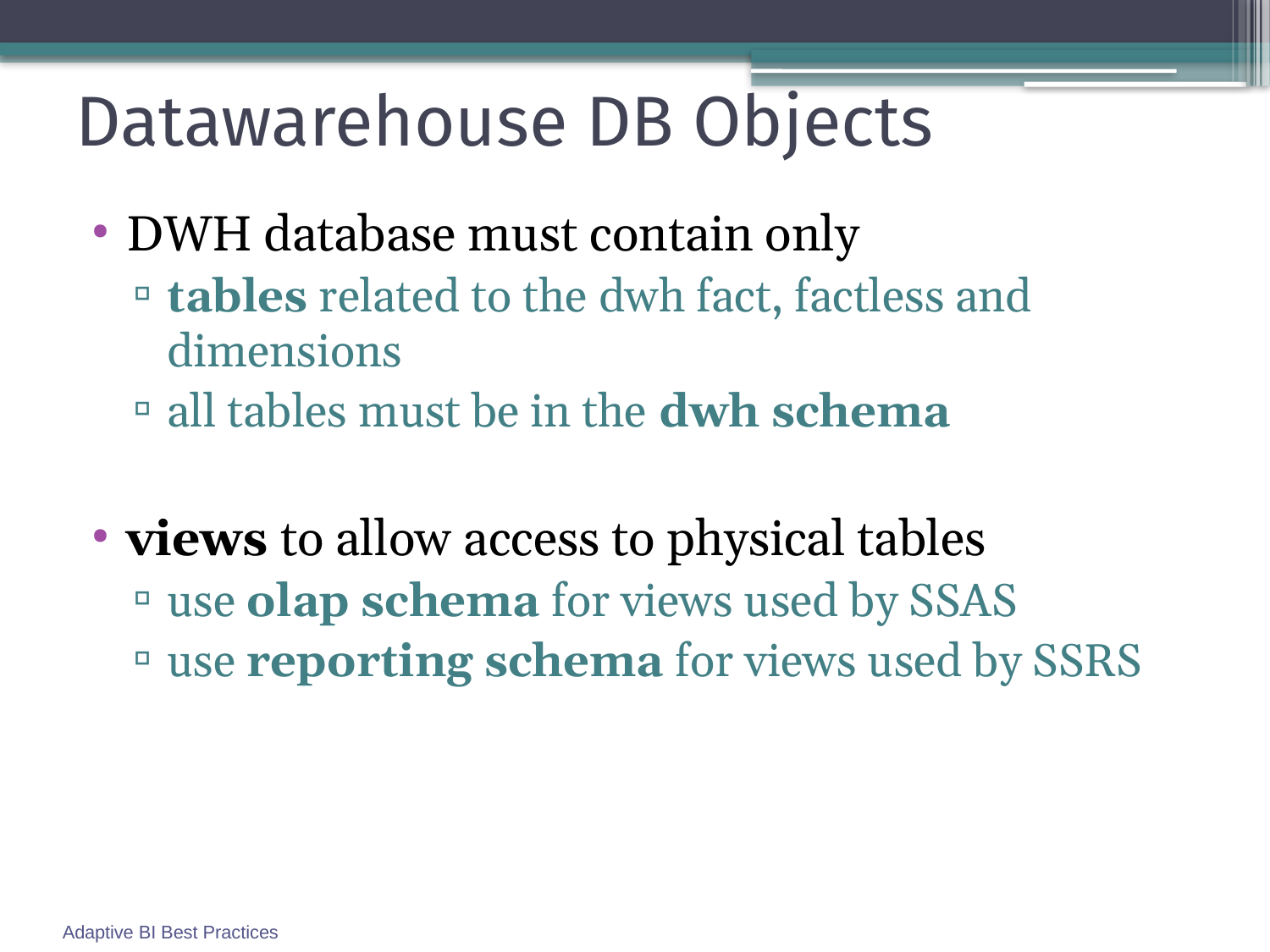

# Datawarehouse DB Objects
DWH database must contain only
tables related to the dwh fact, factless and dimensions
all tables must be in the dwh schema

views to allow access to physical tables
use olap schema for views used by SSAS
use reporting schema for views used by SSRS